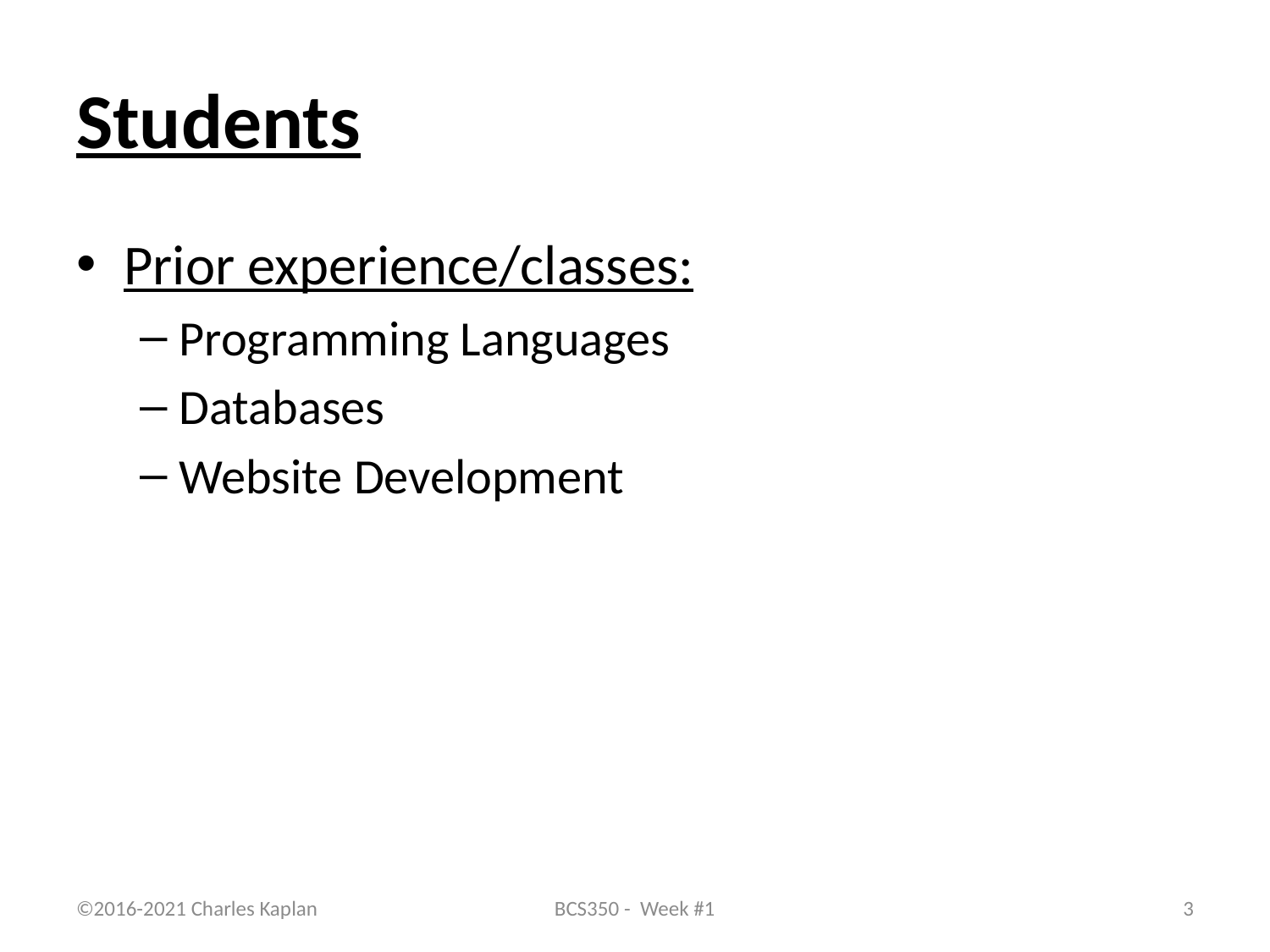

# Students
Prior experience/classes:
Programming Languages
Databases
Website Development
©2016-2021 Charles Kaplan
BCS350 -  Week #1
3